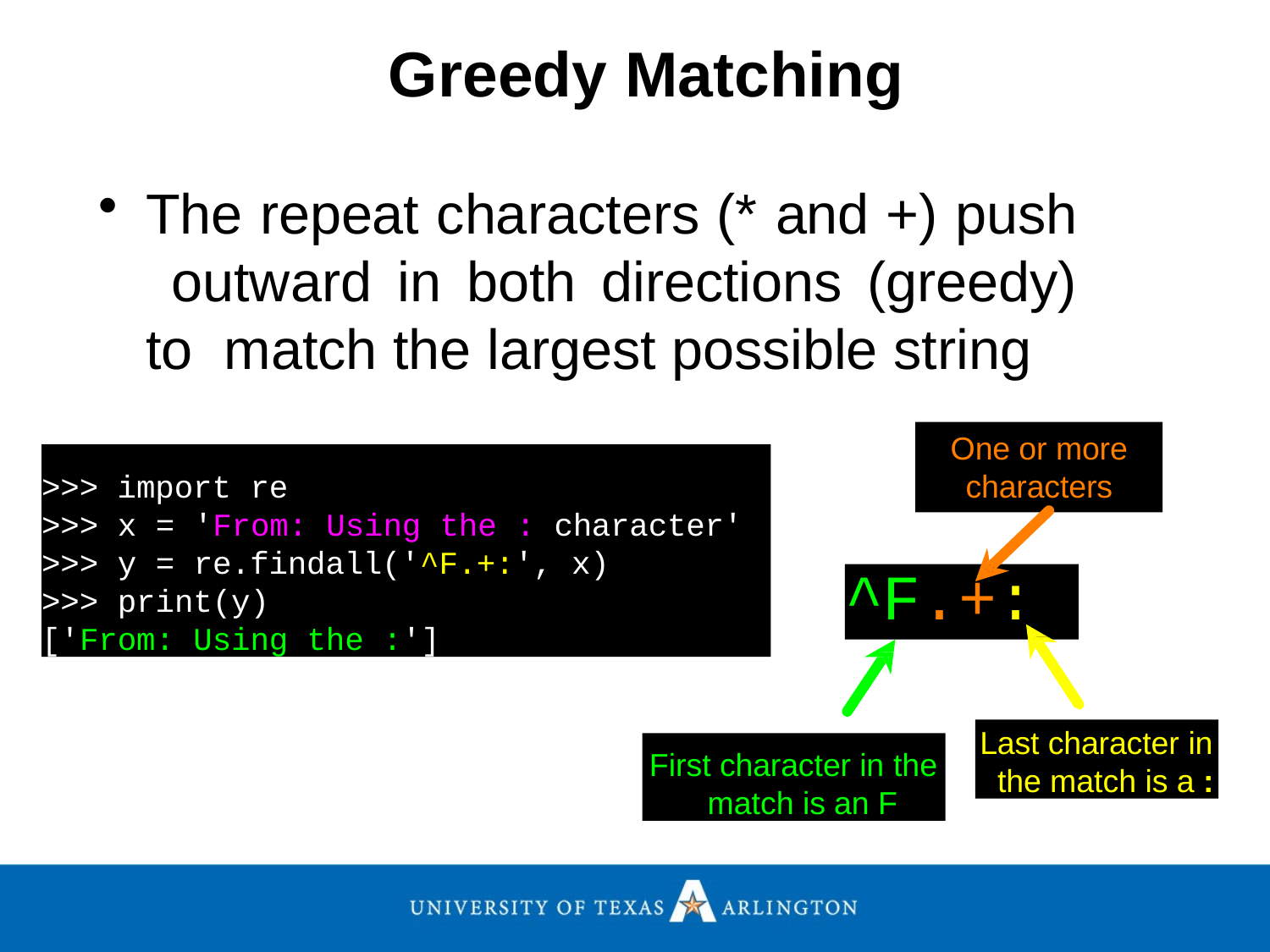

# Greedy Matching
The repeat characters (* and +) push  outward in both directions (greedy) to  match the largest possible string

One or more
characters
>>> import re
>>> x = 'From: Using the : character'
>>> y = re.findall('^F.+:', x)
>>> print(y)
['From: Using the :']

^F.+:

Last character in  the match is a :
First character in the  match is an F